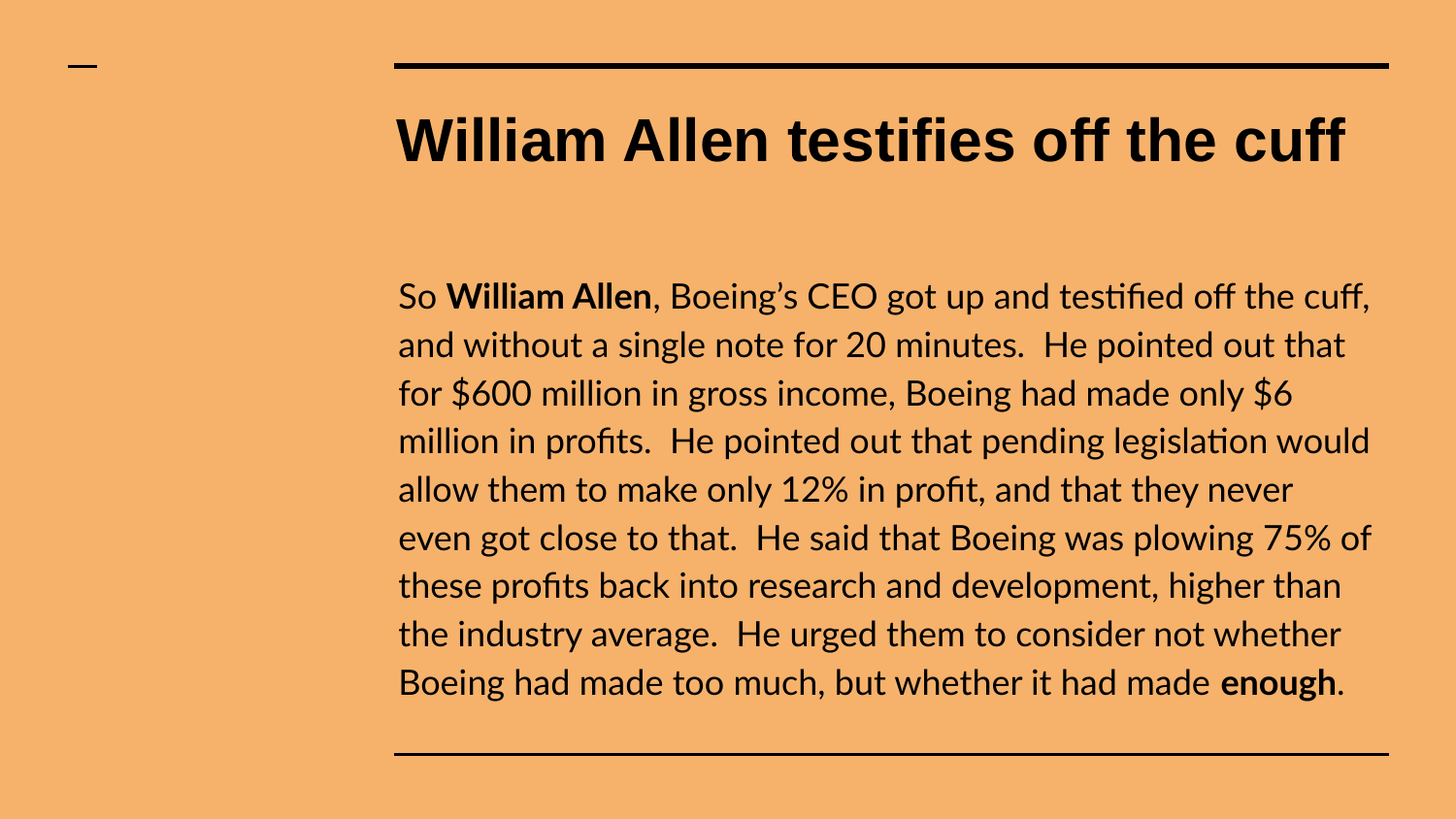

# William Allen testifies off the cuff
So William Allen, Boeing’s CEO got up and testified off the cuff, and without a single note for 20 minutes.  He pointed out that for $600 million in gross income, Boeing had made only $6 million in profits.  He pointed out that pending legislation would allow them to make only 12% in profit, and that they never even got close to that.  He said that Boeing was plowing 75% of these profits back into research and development, higher than the industry average.  He urged them to consider not whether Boeing had made too much, but whether it had made enough.